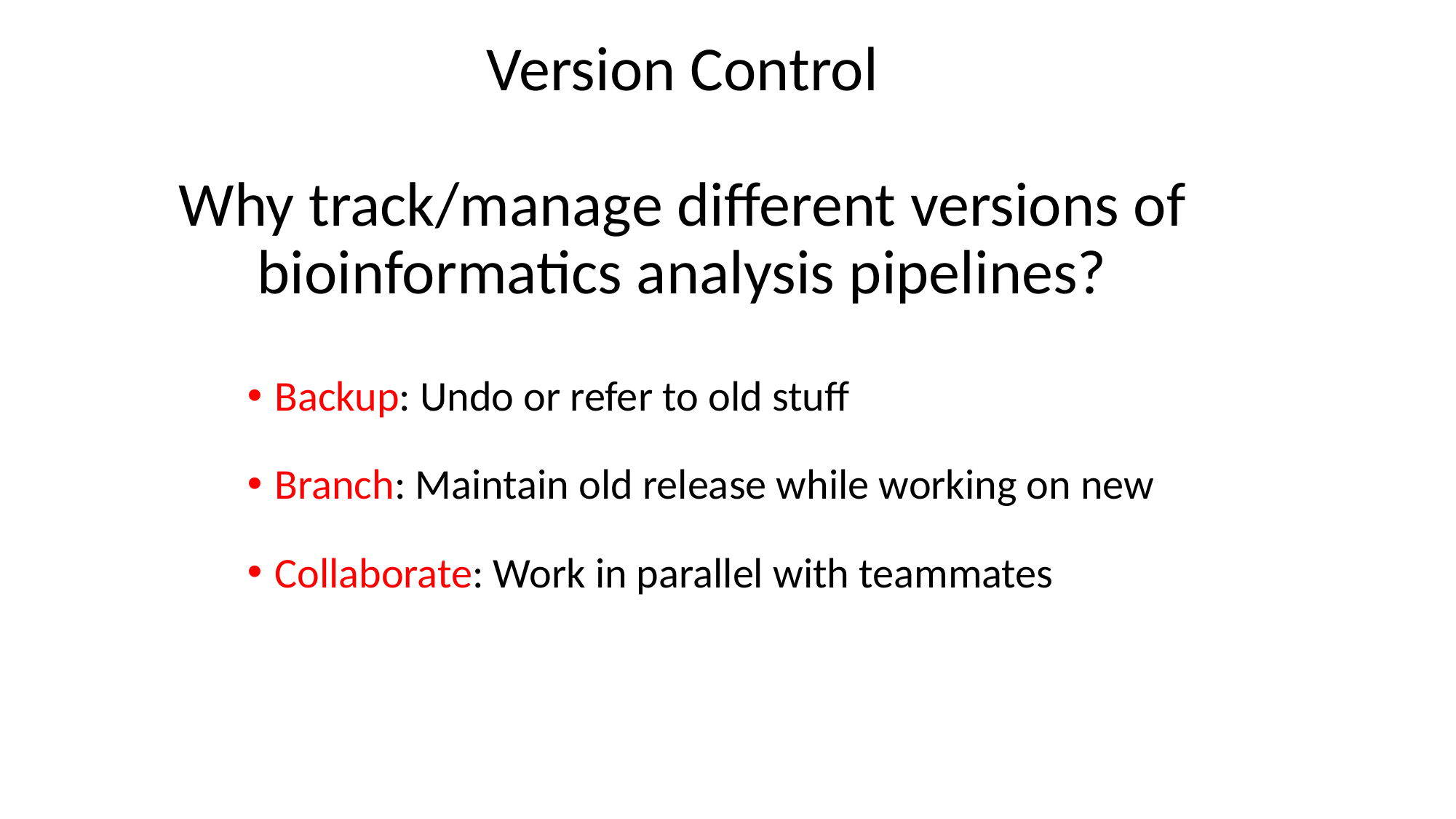

# Version Control Why track/manage different versions of bioinformatics analysis pipelines?
Backup: Undo or refer to old stuff
Branch: Maintain old release while working on new
Collaborate: Work in parallel with teammates